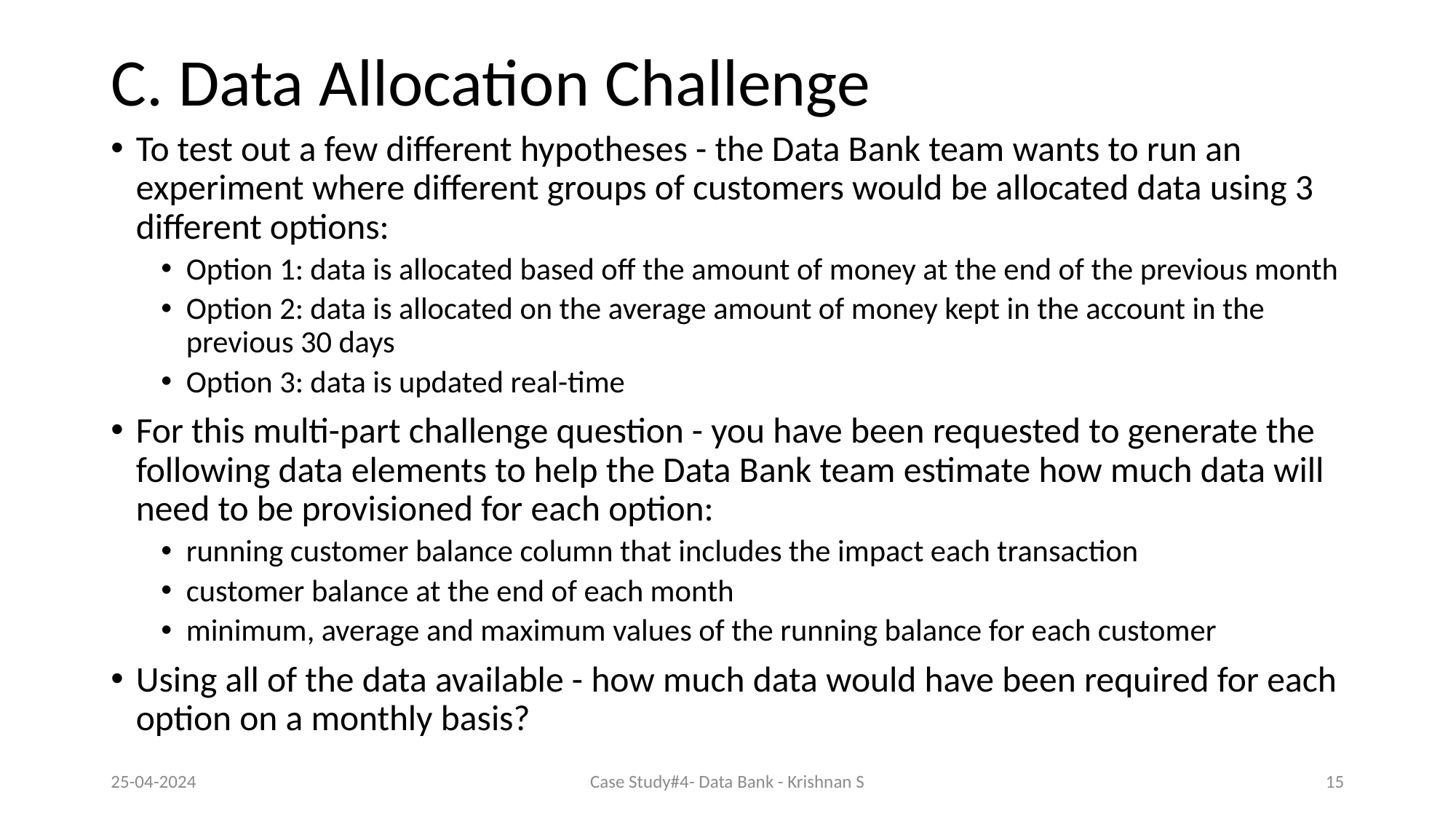

# C. Data Allocation Challenge
To test out a few different hypotheses - the Data Bank team wants to run an experiment where different groups of customers would be allocated data using 3 different options:
Option 1: data is allocated based off the amount of money at the end of the previous month
Option 2: data is allocated on the average amount of money kept in the account in the previous 30 days
Option 3: data is updated real-time
For this multi-part challenge question - you have been requested to generate the following data elements to help the Data Bank team estimate how much data will need to be provisioned for each option:
running customer balance column that includes the impact each transaction
customer balance at the end of each month
minimum, average and maximum values of the running balance for each customer
Using all of the data available - how much data would have been required for each option on a monthly basis?
25-04-2024
Case Study#4- Data Bank - Krishnan S
15